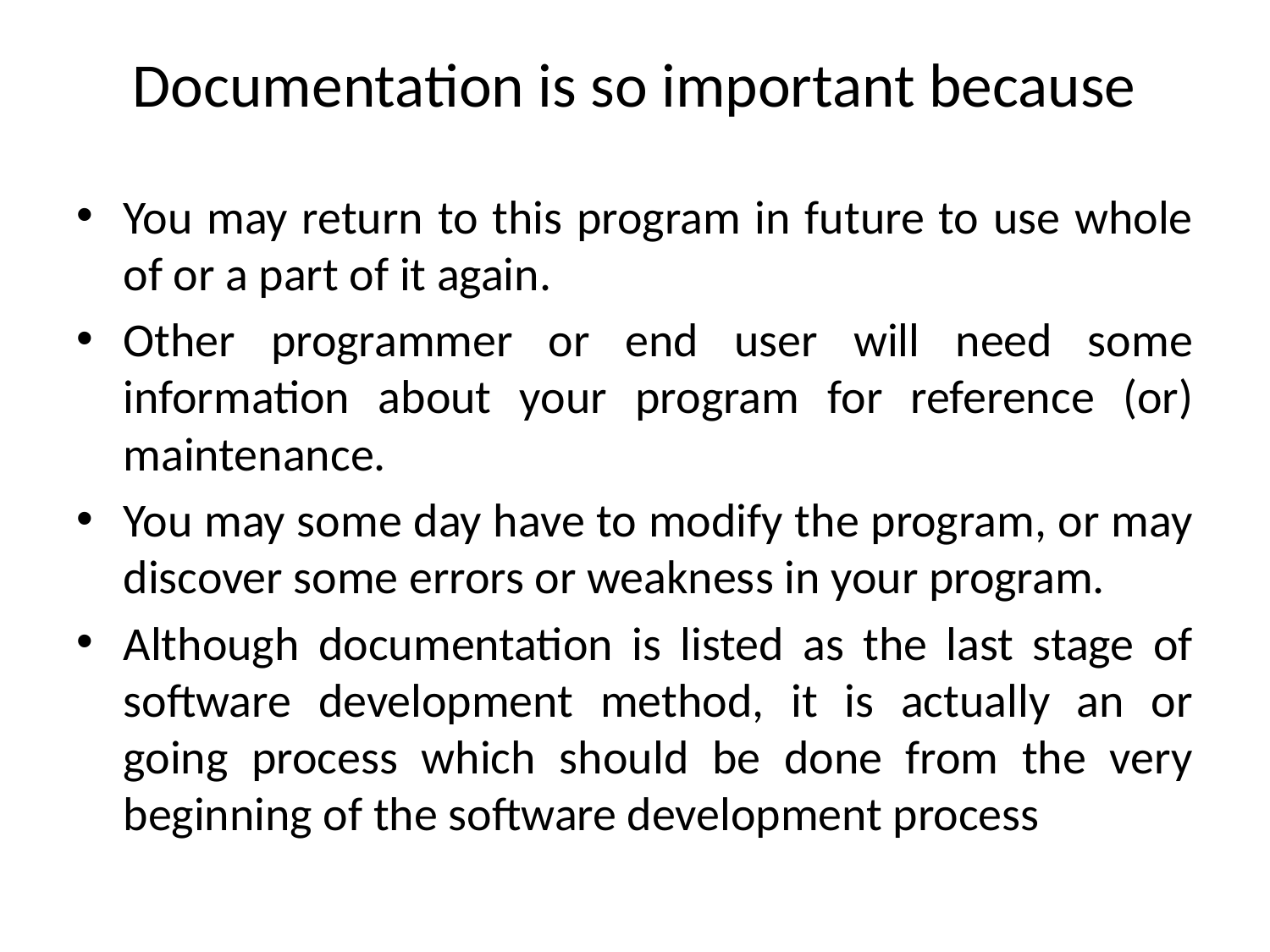

# Documentation is so important because
You may return to this program in future to use whole of or a part of it again.
Other programmer or end user will need some information about your program for reference (or) maintenance.
You may some day have to modify the program, or may discover some errors or weakness in your program.
Although documentation is listed as the last stage of software development method, it is actually an or going process which should be done from the very beginning of the software development process